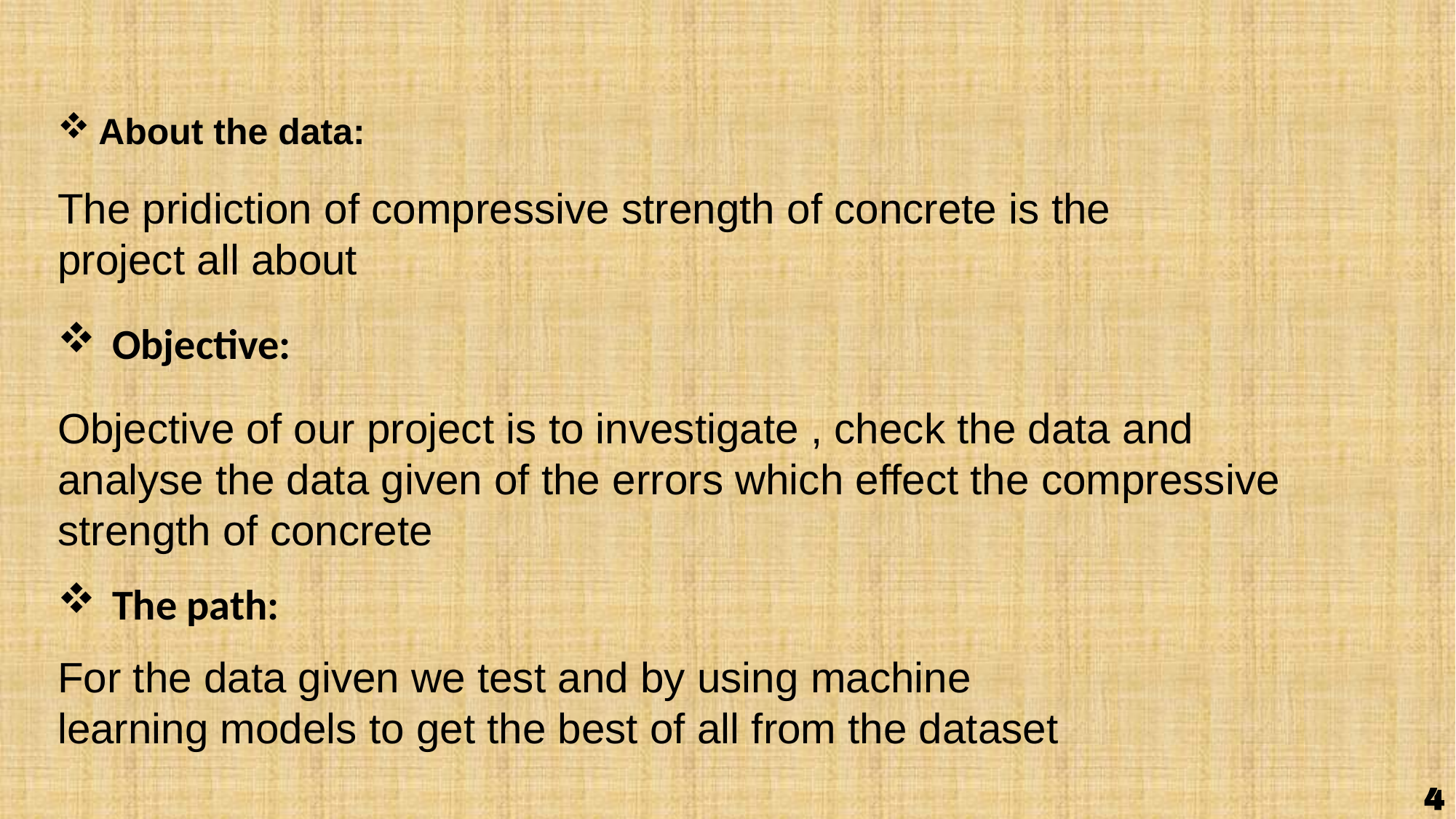

About the data:
The pridiction of compressive strength of concrete is the project all about
Objective:
Objective of our project is to investigate , check the data and analyse the data given of the errors which effect the compressive strength of concrete
The path:
For the data given we test and by using machine learning models to get the best of all from the dataset
4